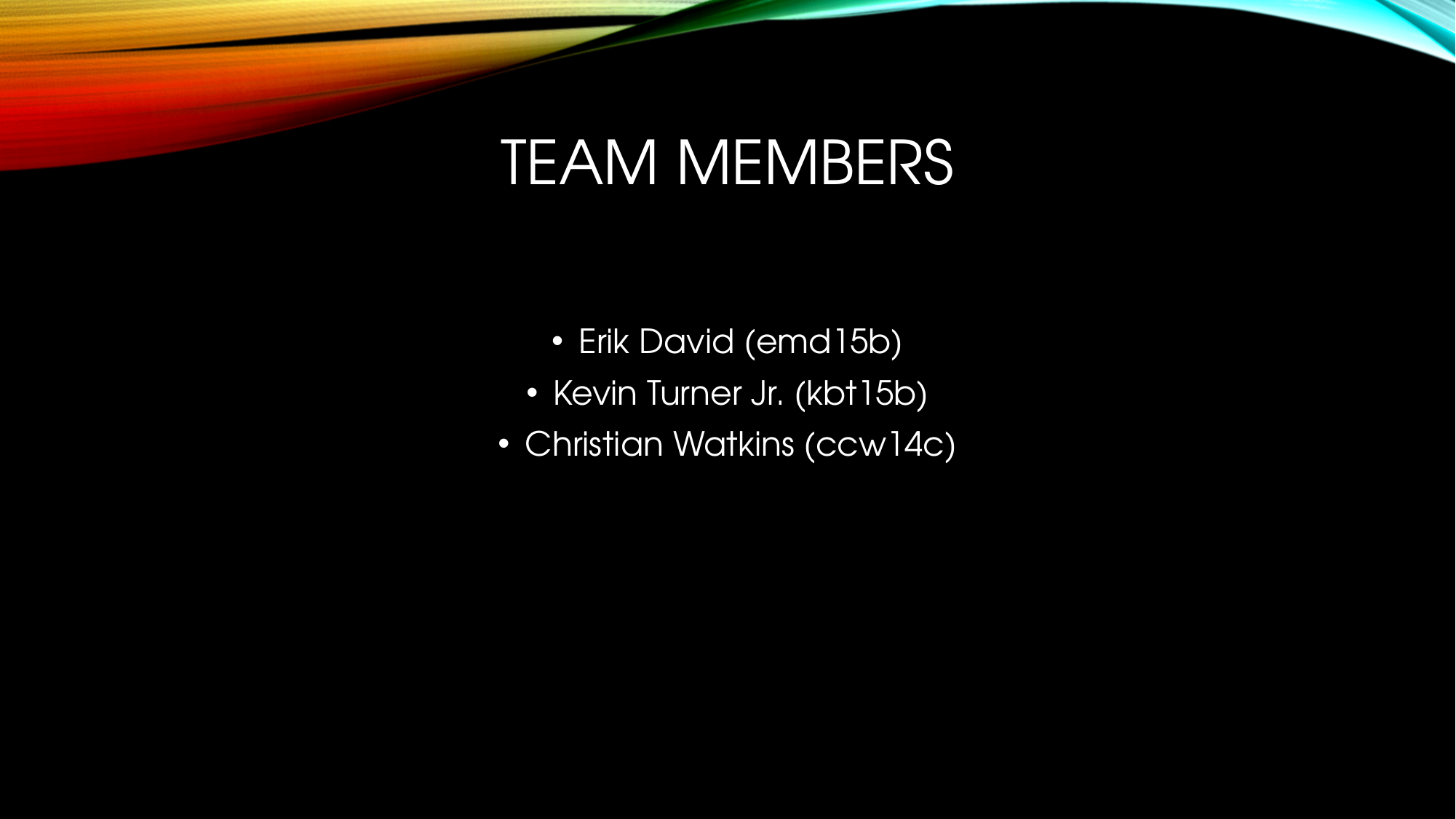

# TEAM MEMBERS
Erik David (emd15b)
Kevin Turner Jr. (kbt15b)
Christian Watkins (ccw14c)